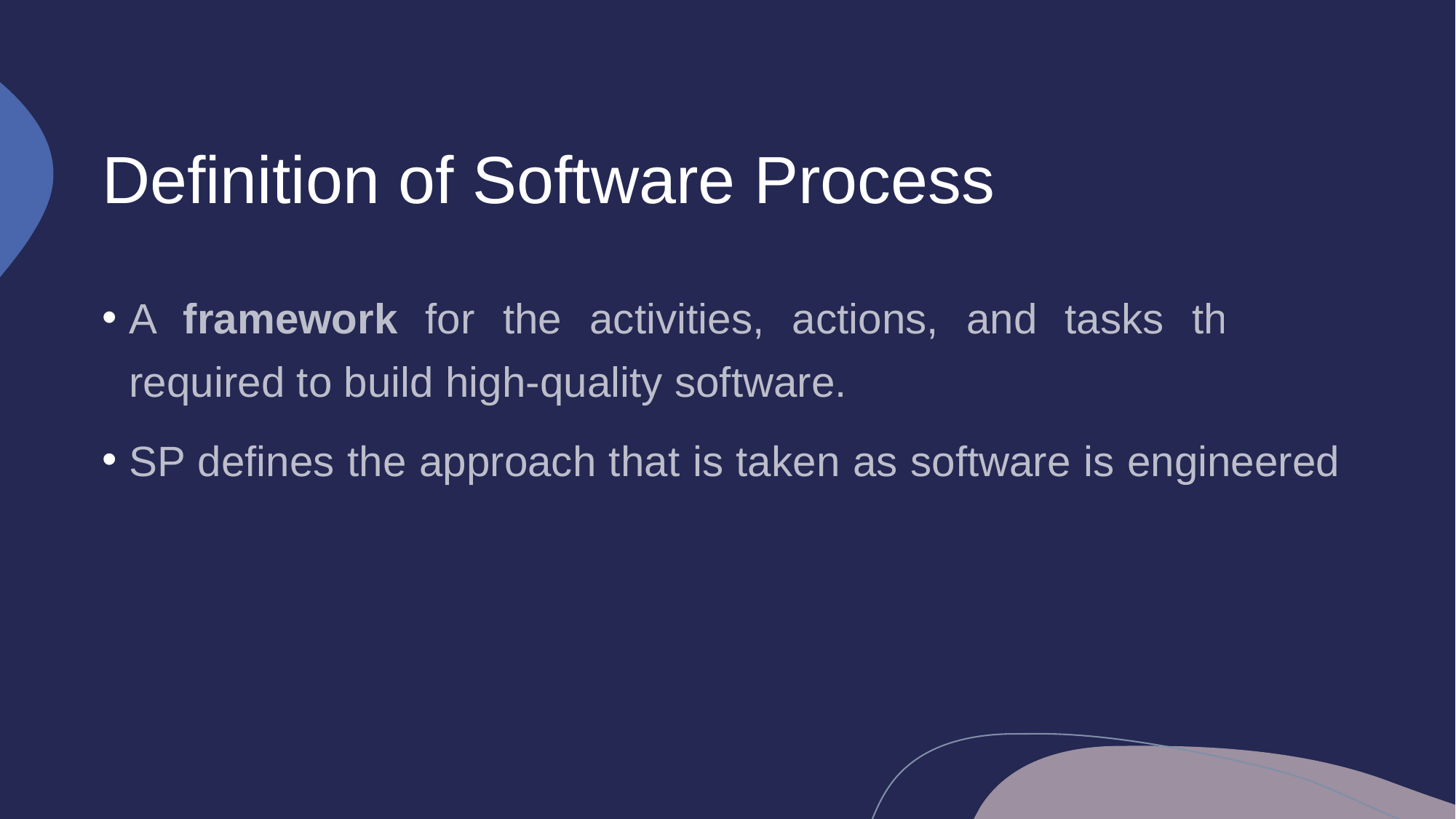

# Definition of Software Process
A framework for the activities, actions, and tasks that are required to build high-quality software.
SP defines the approach that is taken as software is engineered.